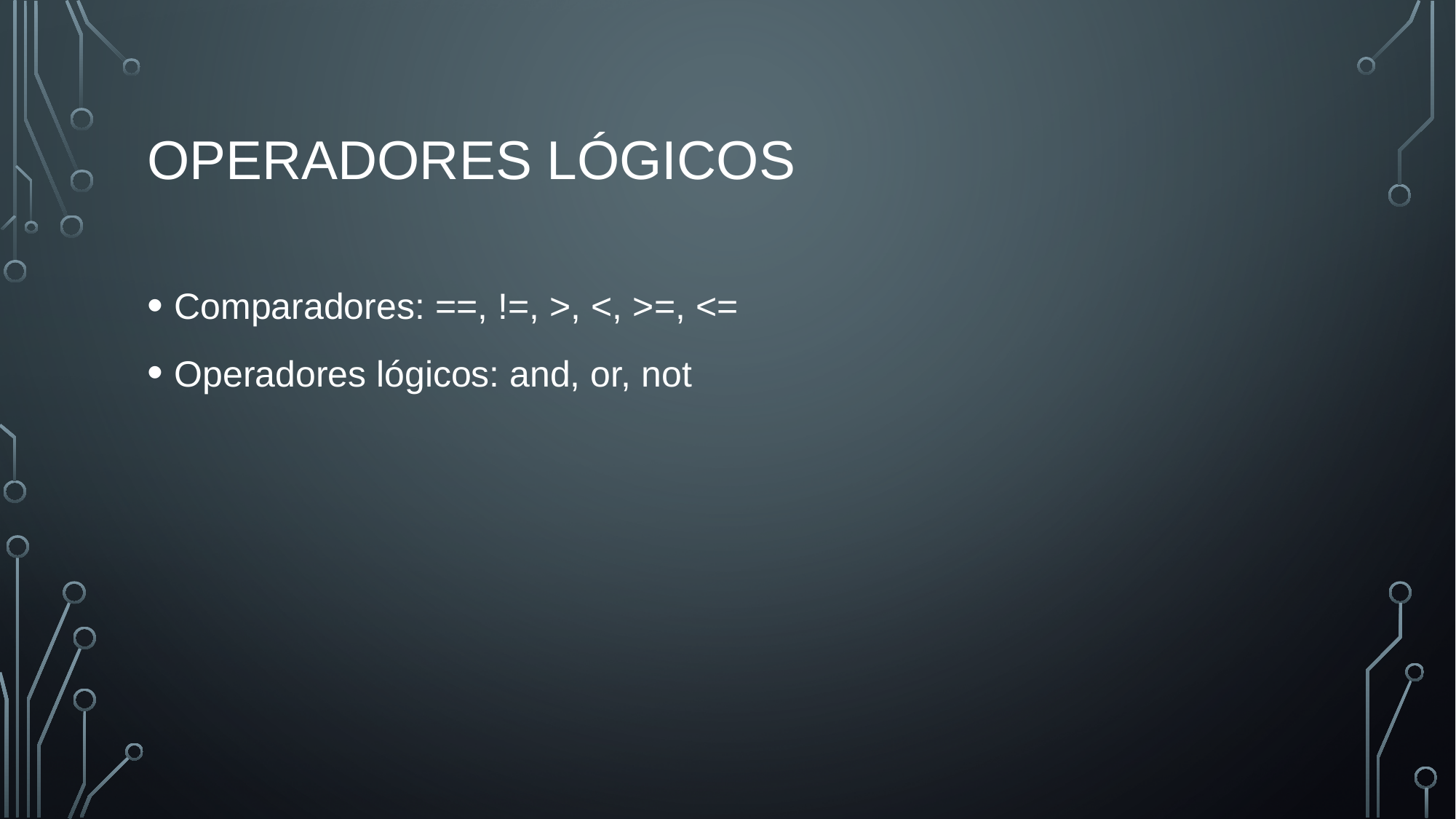

# Operadores lógicos
Comparadores: ==, !=, >, <, >=, <=
Operadores lógicos: and, or, not